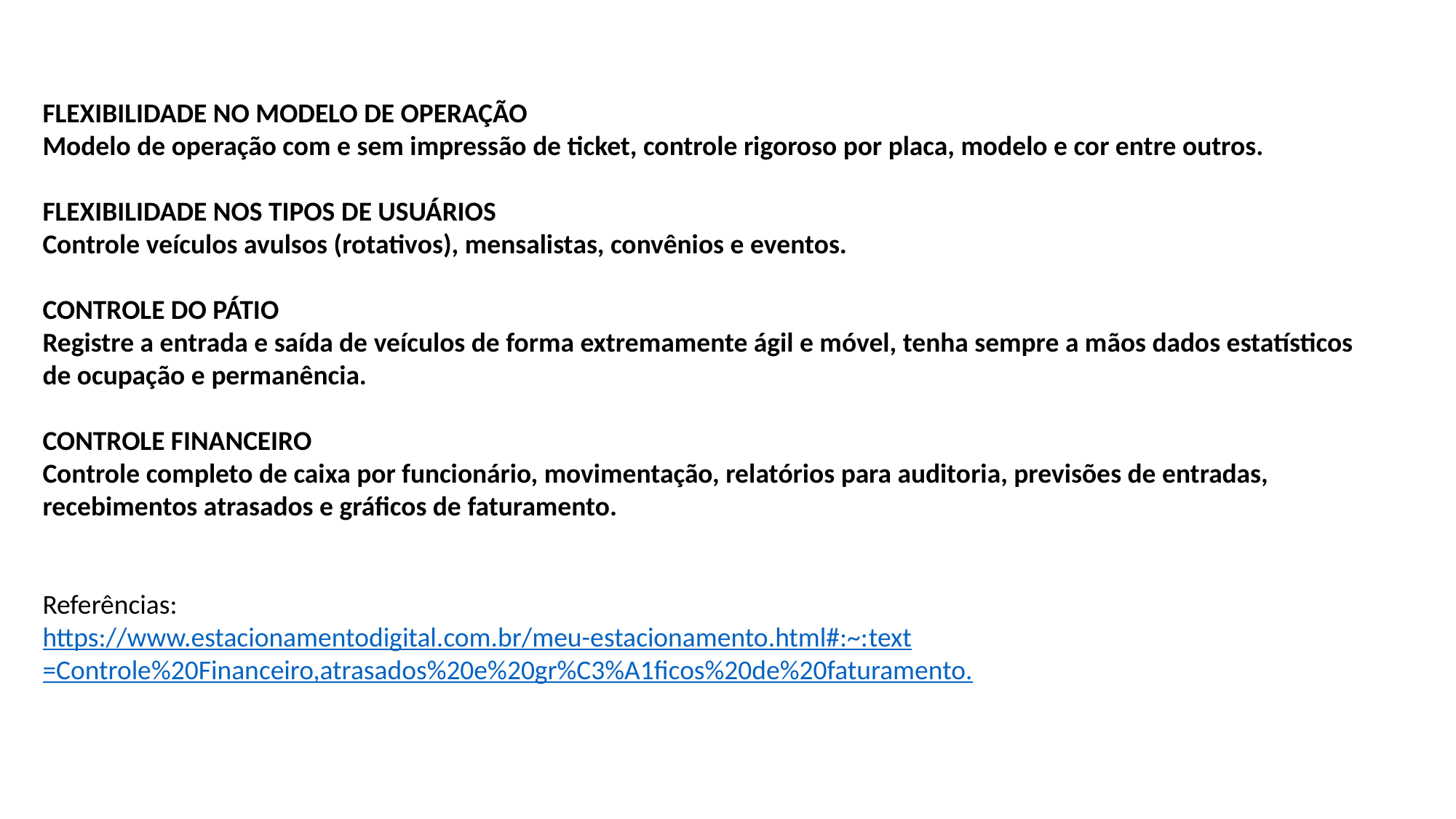

FLEXIBILIDADE NO MODELO DE OPERAÇÃO
Modelo de operação com e sem impressão de ticket, controle rigoroso por placa, modelo e cor entre outros.

FLEXIBILIDADE NOS TIPOS DE USUÁRIOS
Controle veículos avulsos (rotativos), mensalistas, convênios e eventos.

CONTROLE DO PÁTIO
Registre a entrada e saída de veículos de forma extremamente ágil e móvel, tenha sempre a mãos dados estatísticos de ocupação e permanência.

CONTROLE FINANCEIRO
Controle completo de caixa por funcionário, movimentação, relatórios para auditoria, previsões de entradas, recebimentos atrasados e gráficos de faturamento.

Referências:
https://www.estacionamentodigital.com.br/meu-estacionamento.html#:~:text=Controle%20Financeiro,atrasados%20e%20gr%C3%A1ficos%20de%20faturamento.